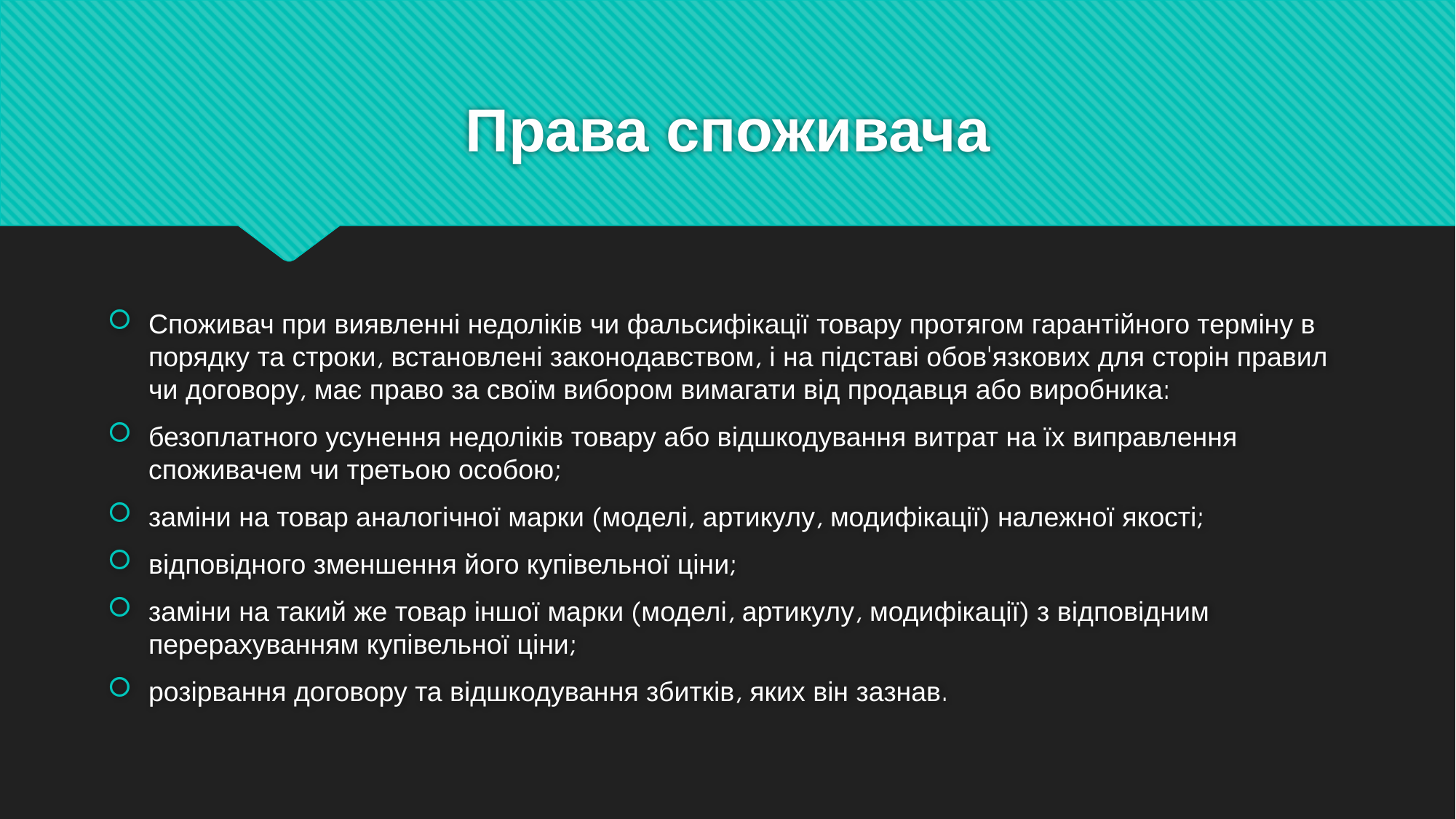

# Права споживача
Споживач при виявленні недоліків чи фальсифікації товару протягом гарантійного терміну в порядку та строки, встановлені законодавством, і на підставі обов'язкових для сторін правил чи договору, має право за своїм вибором вимагати від продавця або виробника:
безоплатного усунення недоліків товару або відшкодування витрат на їх виправлення споживачем чи третьою особою;
заміни на товар аналогічної марки (моделі, артикулу, модифікації) належної якості;
відповідного зменшення його купівельної ціни;
заміни на такий же товар іншої марки (моделі, артикулу, модифікації) з відповідним перерахуванням купівельної ціни;
розірвання договору та відшкодування збитків, яких він зазнав.